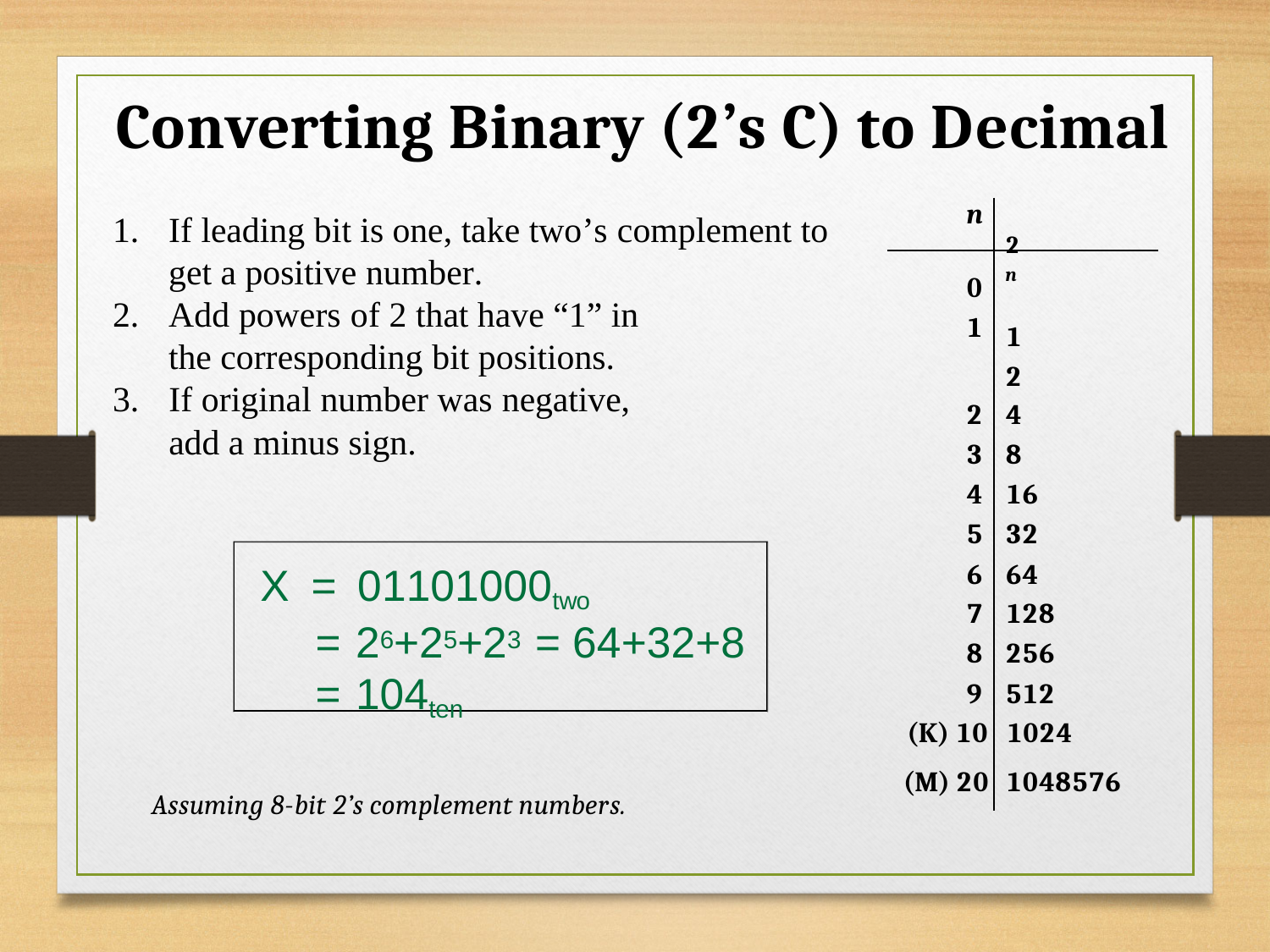

Converting Binary (2’s C) to Decimal
| n 0 1 | 2n 1 2 |
| --- | --- |
| 2 | 4 |
| 3 | 8 |
| 4 | 16 |
| 5 | 32 |
| 6 | 64 |
| 7 | 128 |
| 8 | 256 |
| 9 | 512 |
| (K) 10 | 1024 |
| (M) 20 | 1048576 |
If leading bit is one, take two’s complement to get a positive number.
Add powers of 2 that have “1” in the corresponding bit positions.
If original number was negative, add a minus sign.

X	=	01101000two
= 26+25+23  = 64+32+8
= 104ten

Assuming 8-bit 2’s complement numbers.